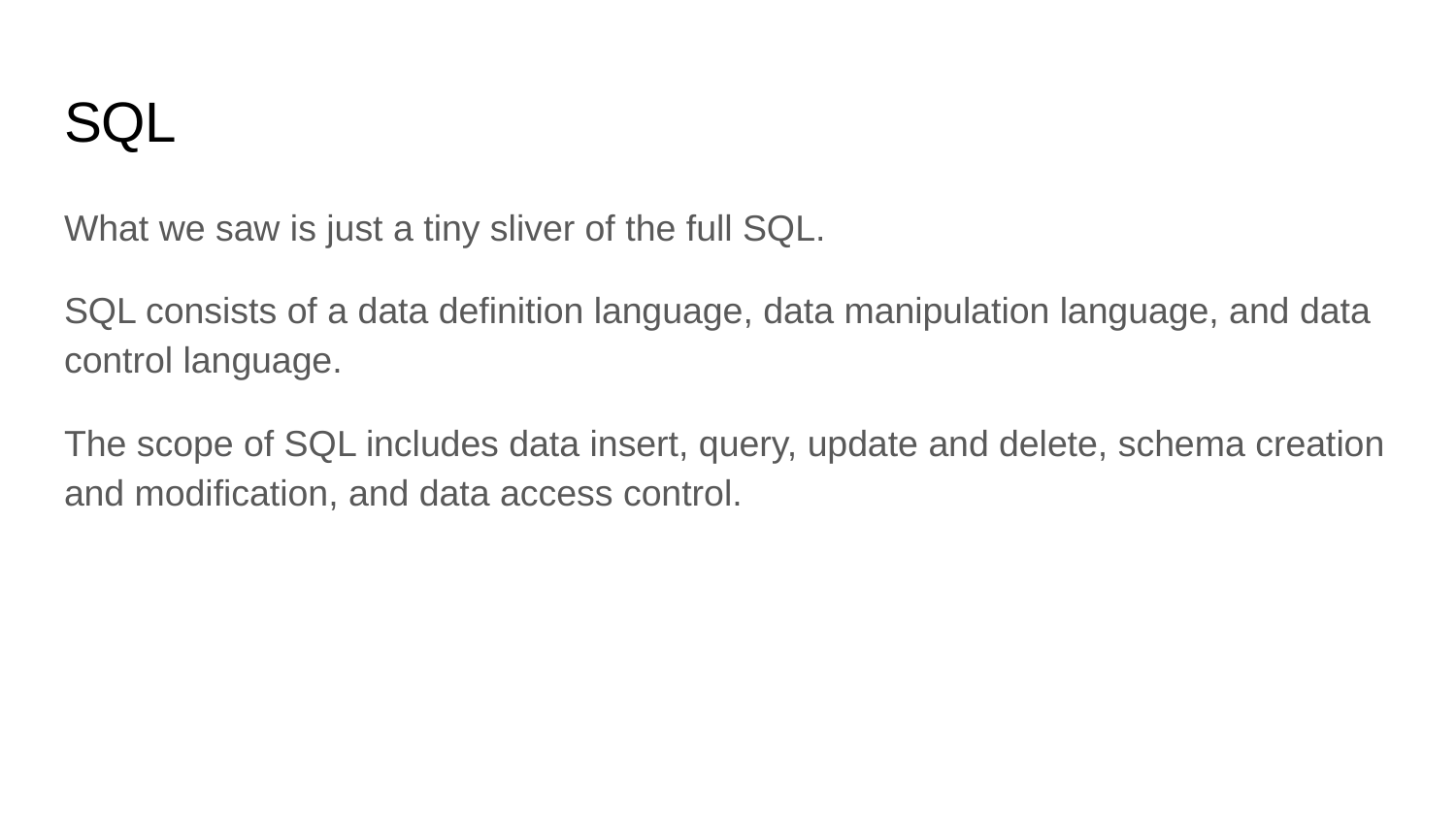

# SQL
What we saw is just a tiny sliver of the full SQL.
SQL consists of a data definition language, data manipulation language, and data control language.
The scope of SQL includes data insert, query, update and delete, schema creation and modification, and data access control.